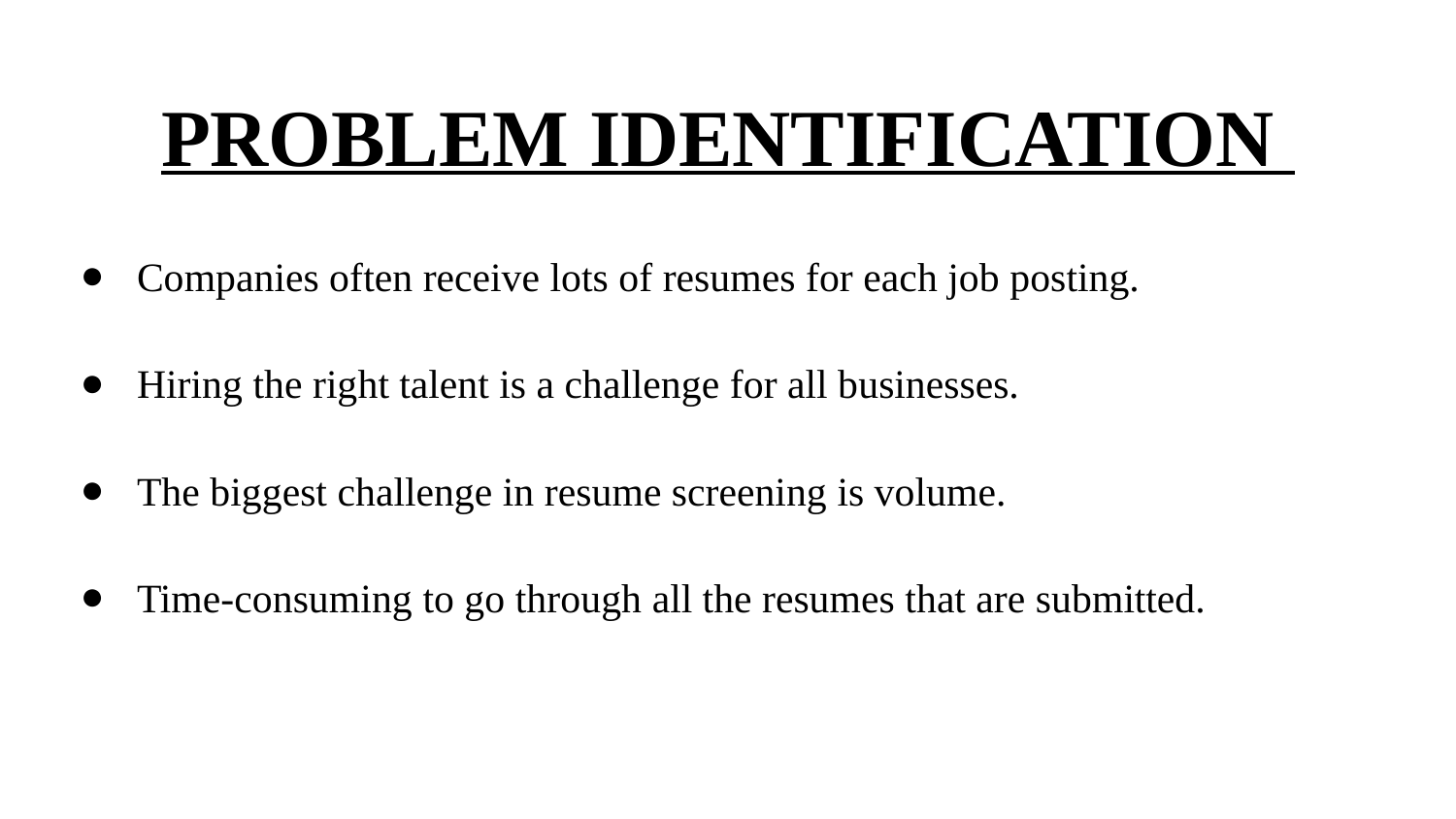

# PROBLEM IDENTIFICATION
Companies often receive lots of resumes for each job posting.

Hiring the right talent is a challenge for all businesses.

The biggest challenge in resume screening is volume.

Time-consuming to go through all the resumes that are submitted.